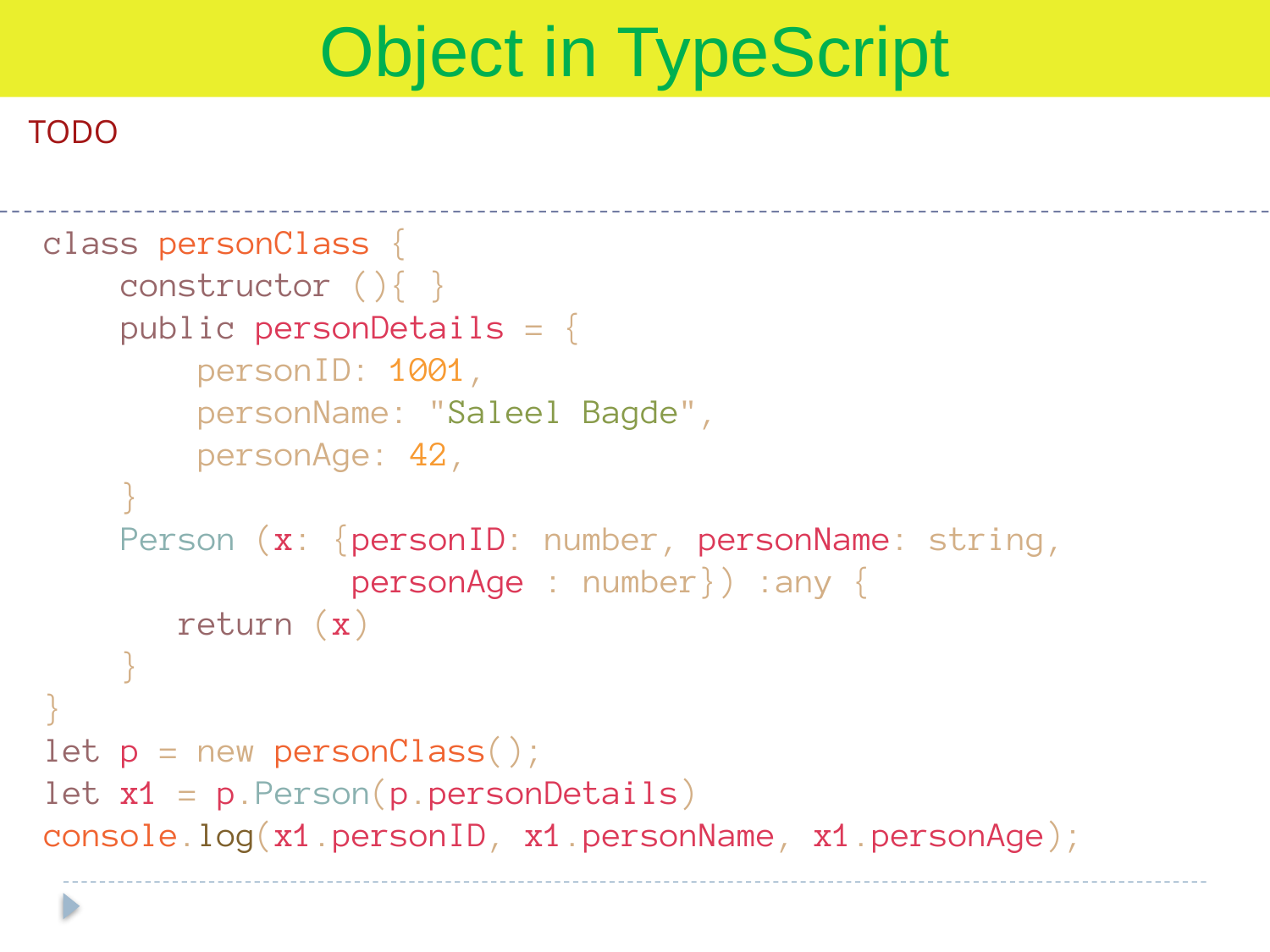

Object in TypeScript
TODO
class personClass {
    constructor (){ }
    public personDetails = {
        personID: 1001,
        personName: "Saleel Bagde",
        personAge: 42,
    }
    Person (x: {personID: number, personName: string,
                personAge : number}) :any {
       return (x)
    }
}
let p = new personClass();
let x1 = p.Person(p.personDetails)
console.log(x1.personID, x1.personName, x1.personAge);